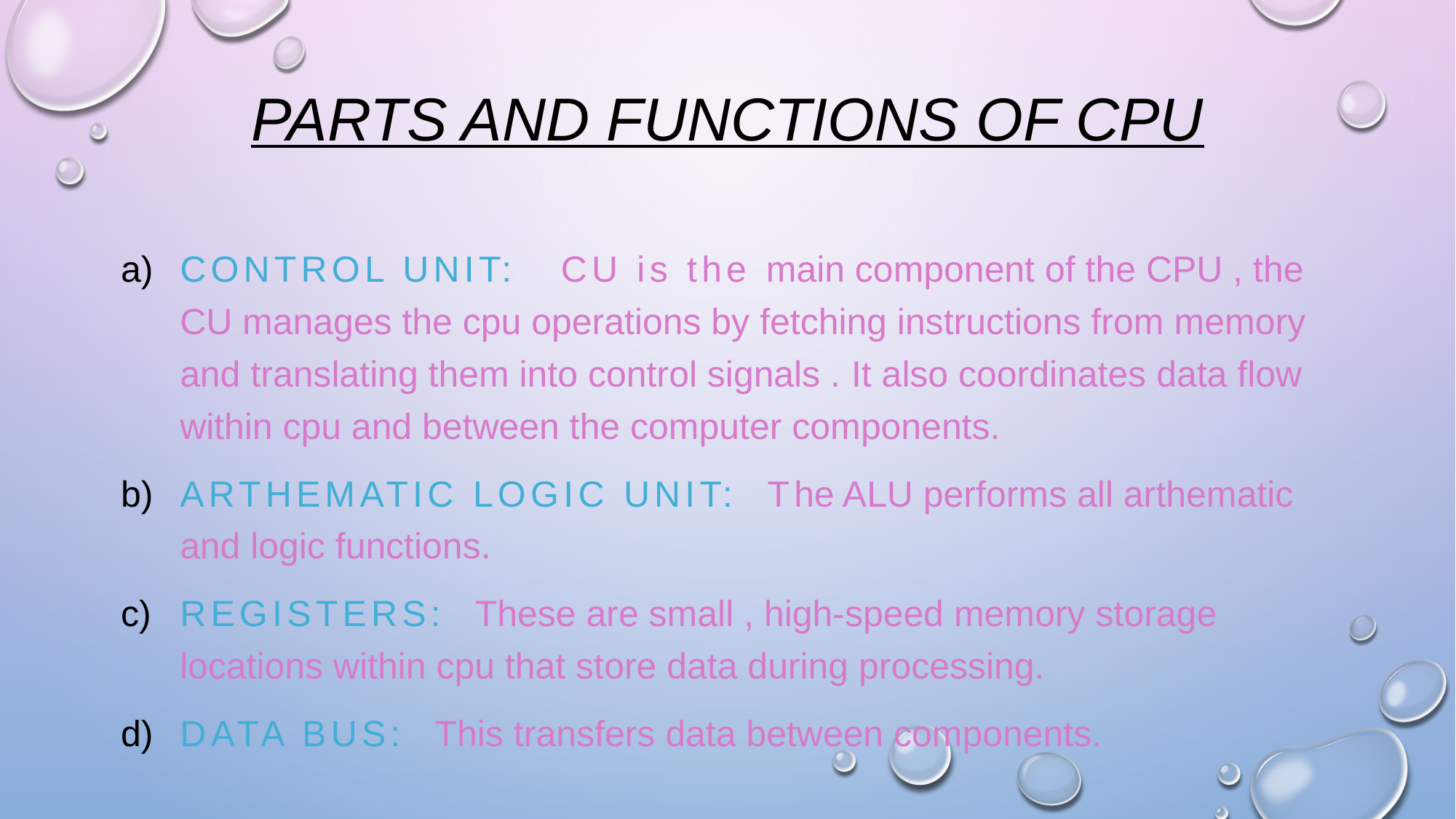

# Parts and functions of cpu
CONTROL UNIT:   CU is the main component of the CPU , the CU manages the cpu operations by fetching instructions from memory and translating them into control signals . It also coordinates data flow within cpu and between the computer components.
ARTHEMATIC LOGIC UNIT:  The ALU performs all arthematic and logic functions.
REGISTERS:  These are small , high-speed memory storage locations within cpu that store data during processing.
DATA BUS:  This transfers data between components.